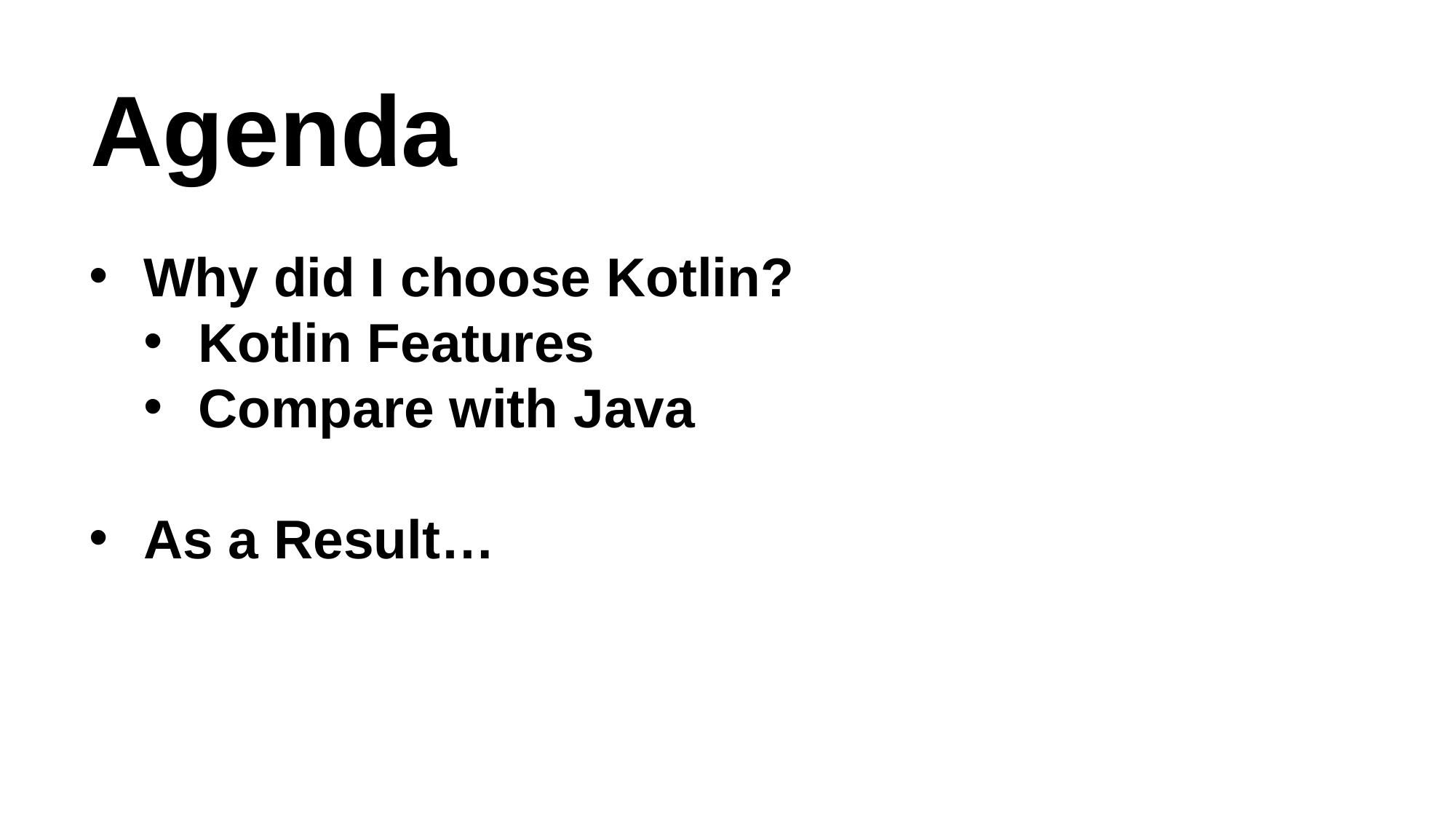

Agenda
Why did I choose Kotlin?
Kotlin Features
Compare with Java

As a Result…